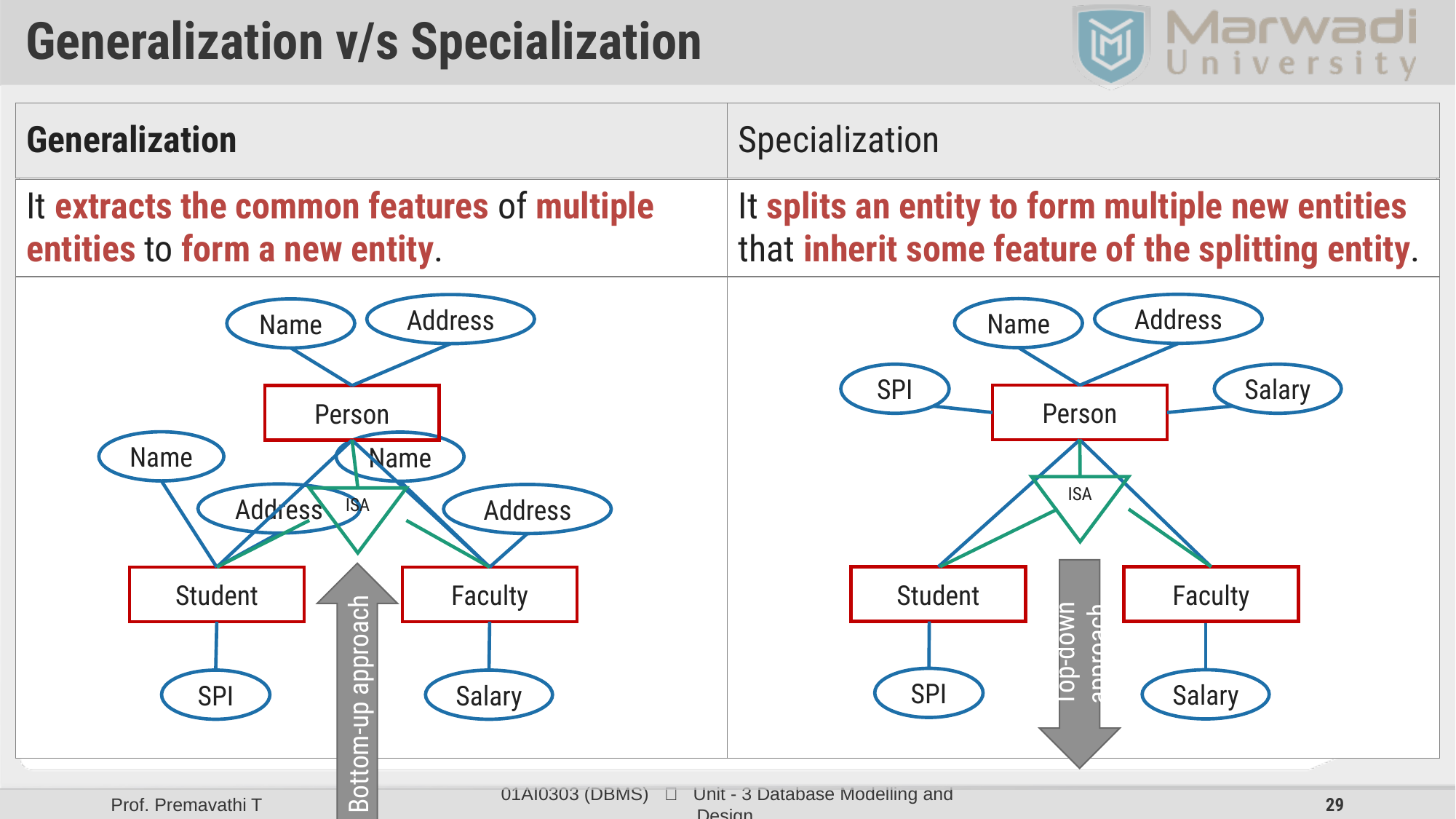

# Generalization v/s Specialization
| Generalization | Specialization |
| --- | --- |

| It extracts the common features of multiple entities to form a new entity. | It splits an entity to form multiple new entities that inherit some feature of the splitting entity. |
| --- | --- |
|  |  |
| --- | --- |
Address
Address
Name
Name
SPI
Salary
Person
Person
Name
Name
ISA
Address
Address
ISA
Top-down approach
Bottom-up approach
Student
Faculty
Student
Faculty
SPI
Salary
SPI
Salary